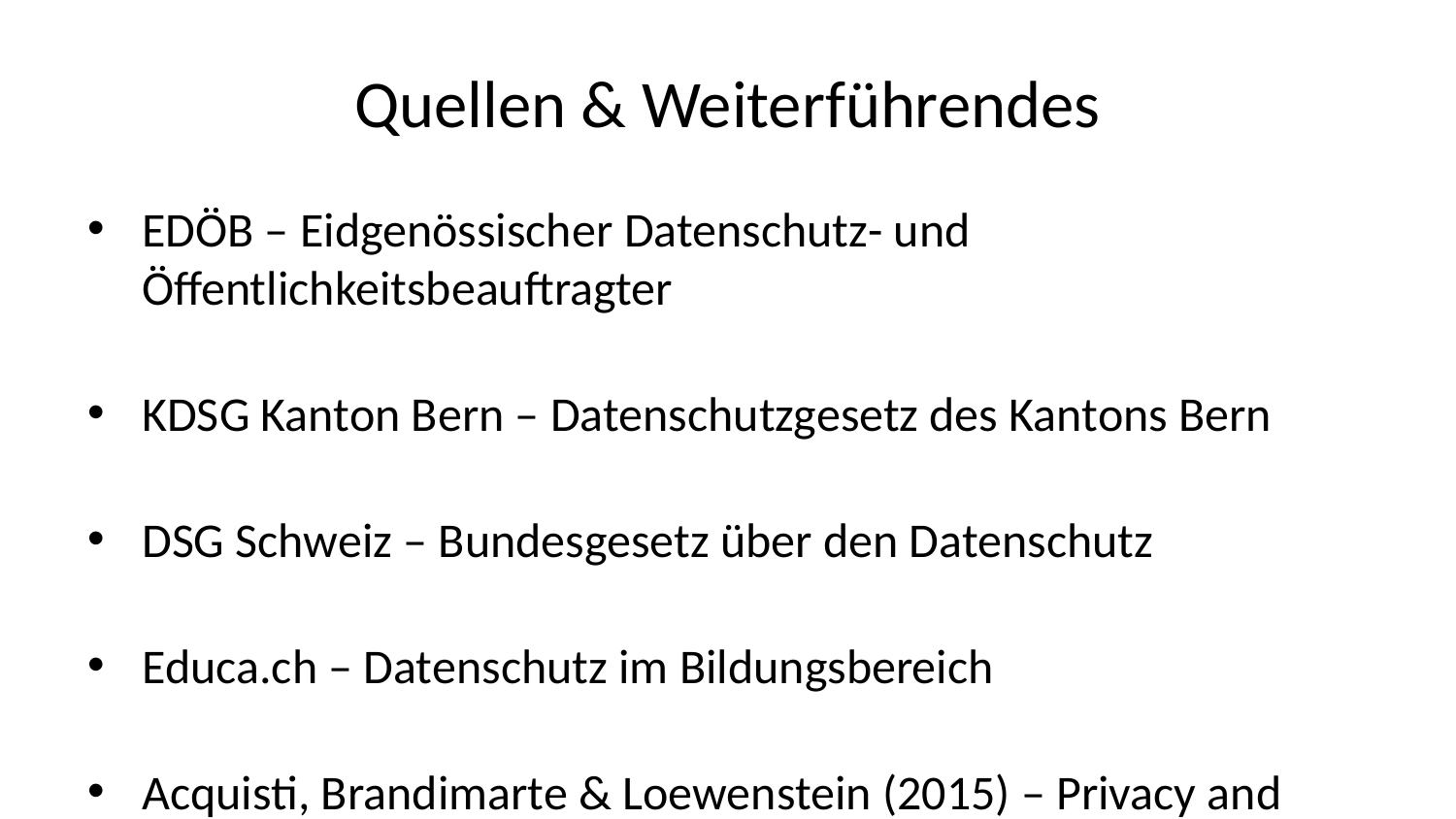

# Quellen & Weiterführendes
EDÖB – Eidgenössischer Datenschutz- und Öffentlichkeitsbeauftragter
KDSG Kanton Bern – Datenschutzgesetz des Kantons Bern
DSG Schweiz – Bundesgesetz über den Datenschutz
Educa.ch – Datenschutz im Bildungsbereich
Acquisti, Brandimarte & Loewenstein (2015) – Privacy and human behavior in the age of information
Barnes (2006) – „Privacy Paradox“ bei Jugendlichen